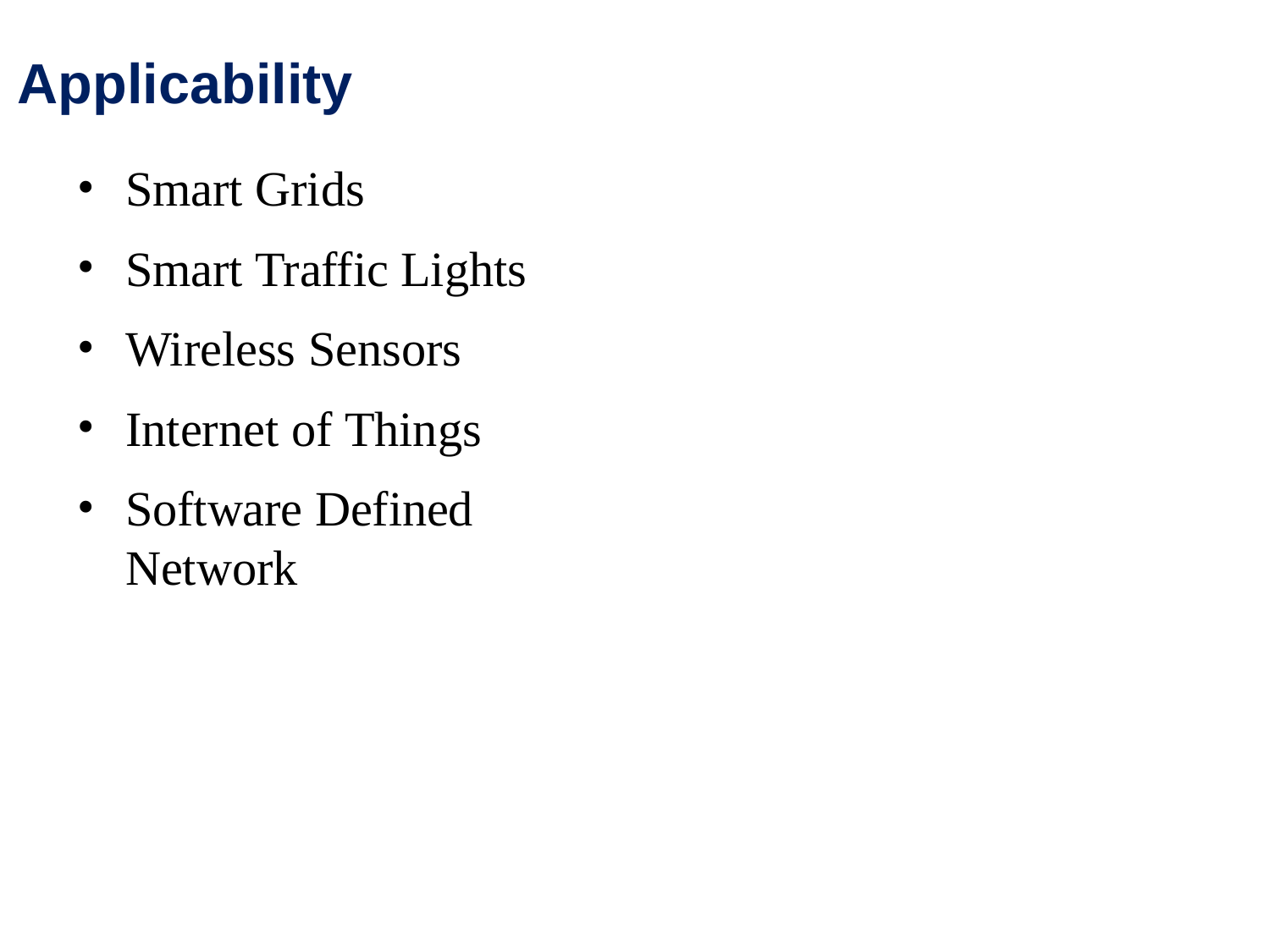

# Applicability
Smart Grids
Smart Traffic Lights
Wireless Sensors
Internet of Things
Software Defined Network